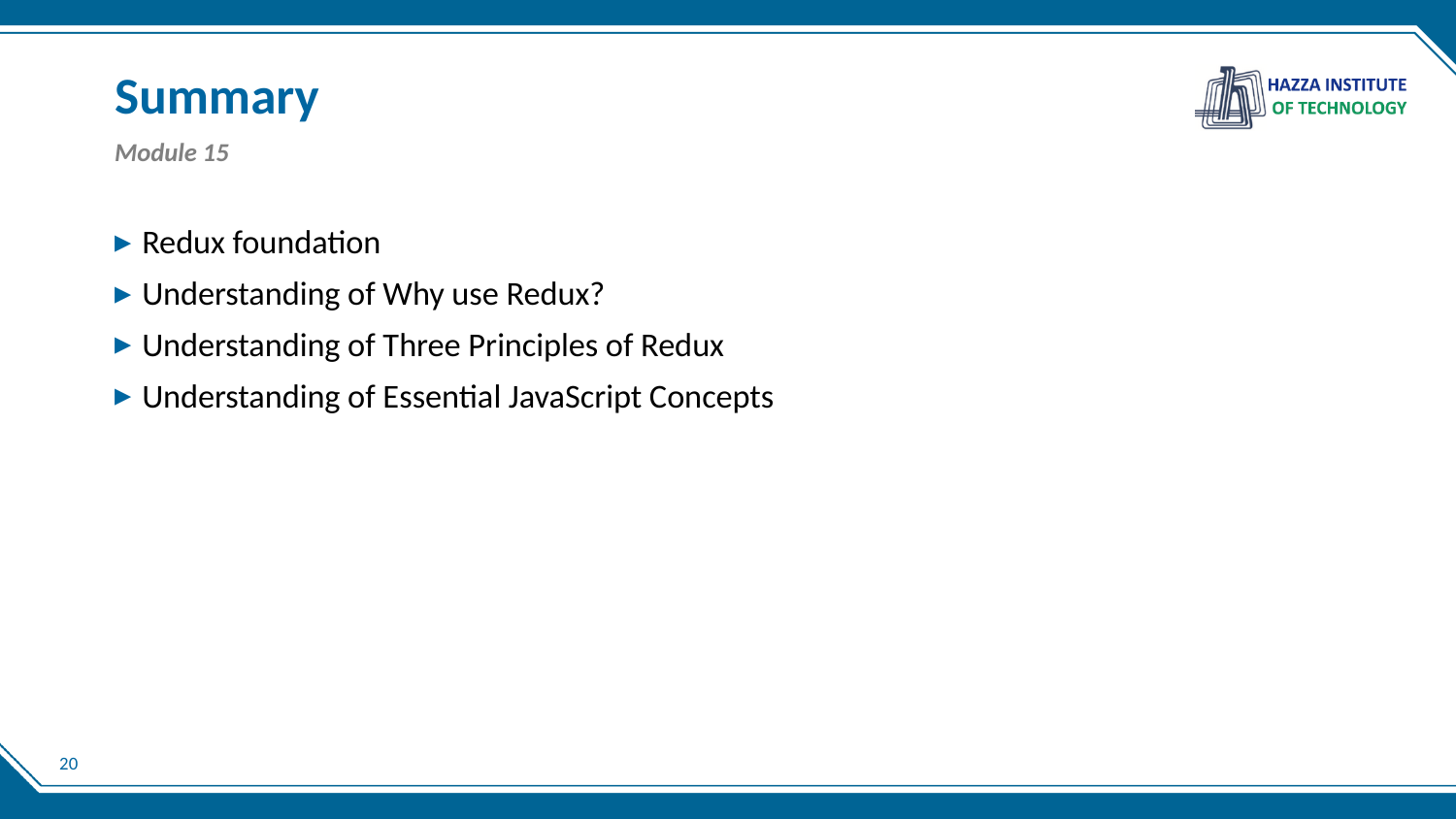

# Summary
Module 15
Redux foundation
Understanding of Why use Redux?
Understanding of Three Principles of Redux
Understanding of Essential JavaScript Concepts
20